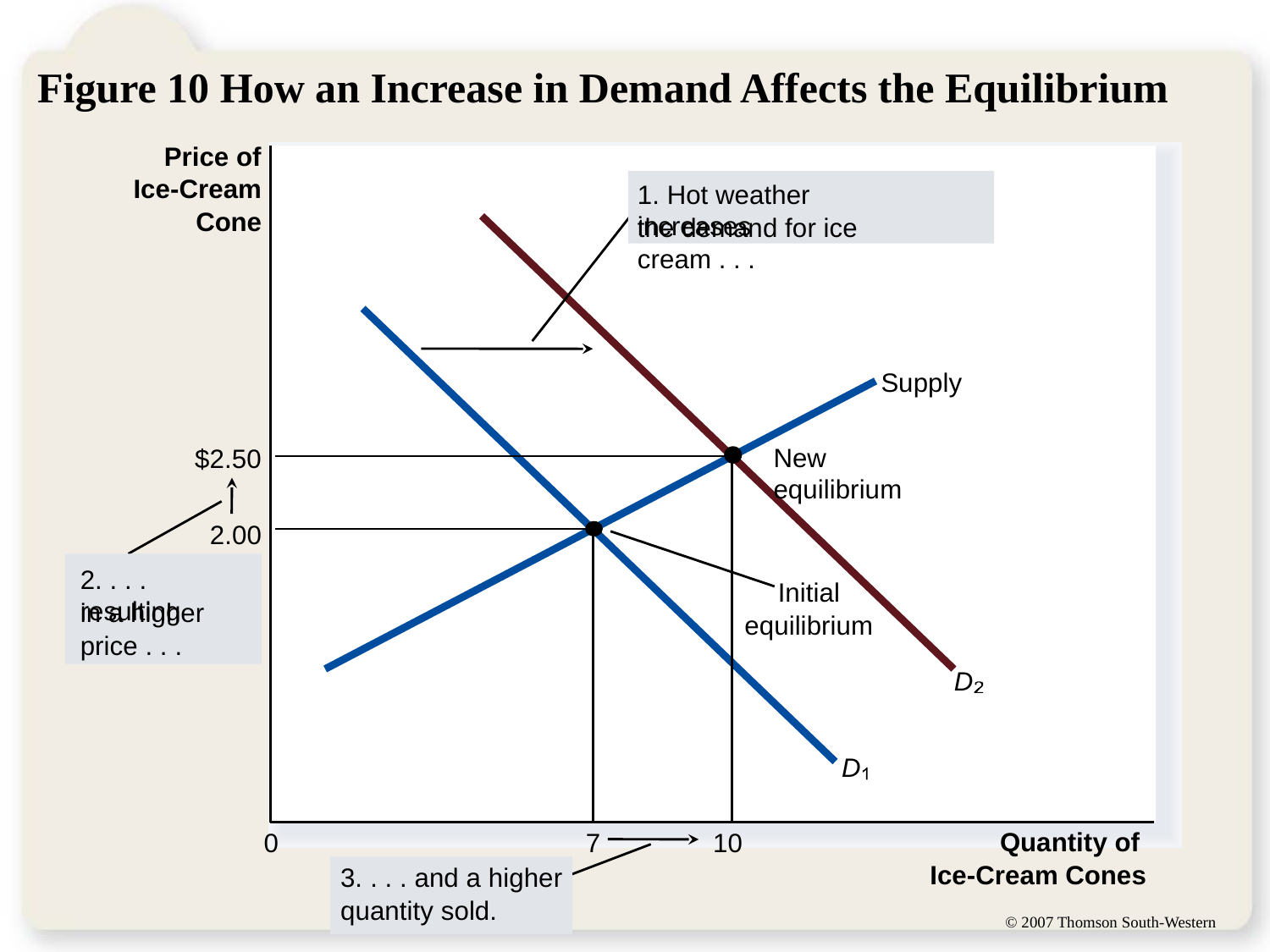

# Figure 10 How an Increase in Demand Affects the Equilibrium
Price of

1. Hot weather increases
the demand for ice cream . . .
Ice-Cream
Cone
D

D

Supply
New equilibrium
$2.50

10

2. . . . resulting
in a higher
price . . .
2.00

7
Initial
equilibrium
Quantity of
0

3.
 . . .
and a higher
quantity sold.
Ice-Cream Cones